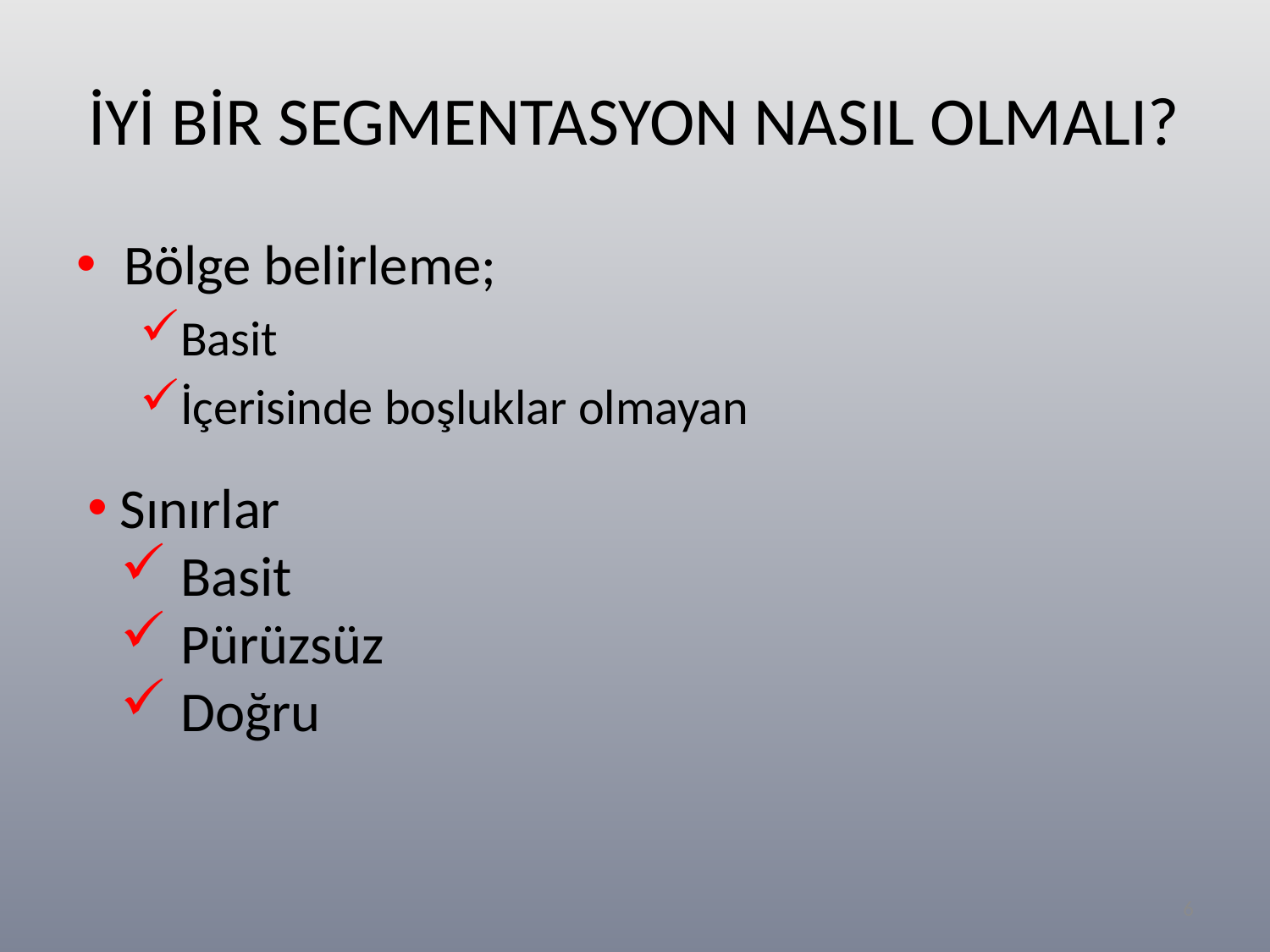

# İYİ BİR SEGMENTASYON NASIL OLMALI?
Bölge belirleme;
Basit
İçerisinde boşluklar olmayan

 Sınırlar
 Basit
 Pürüzsüz
 Doğru
6